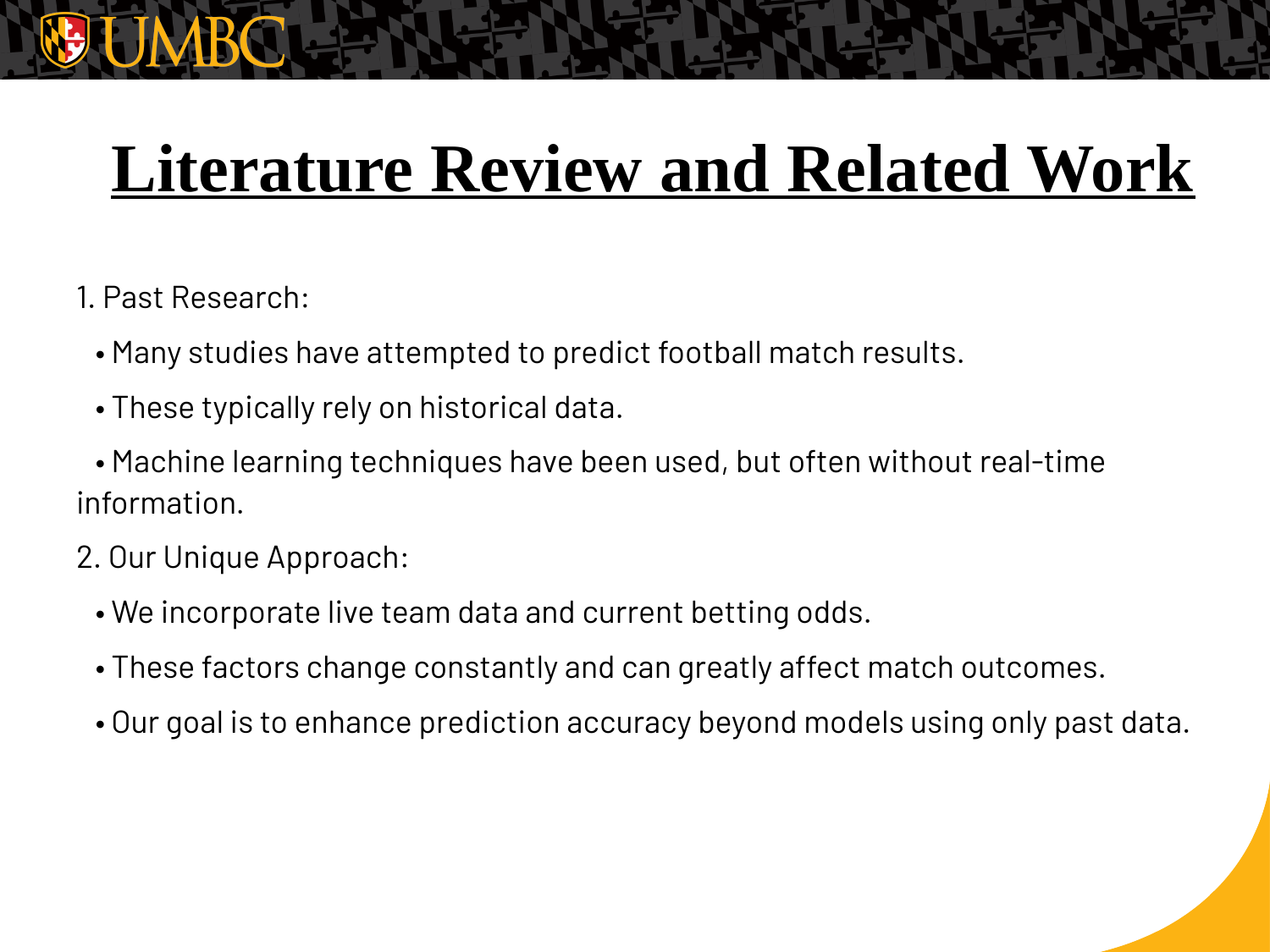

# Literature Review and Related Work
1. Past Research:
   • Many studies have attempted to predict football match results.
   • These typically rely on historical data.
   • Machine learning techniques have been used, but often without real-time information.
2. Our Unique Approach:
   • We incorporate live team data and current betting odds.
   • These factors change constantly and can greatly affect match outcomes.
   • Our goal is to enhance prediction accuracy beyond models using only past data.